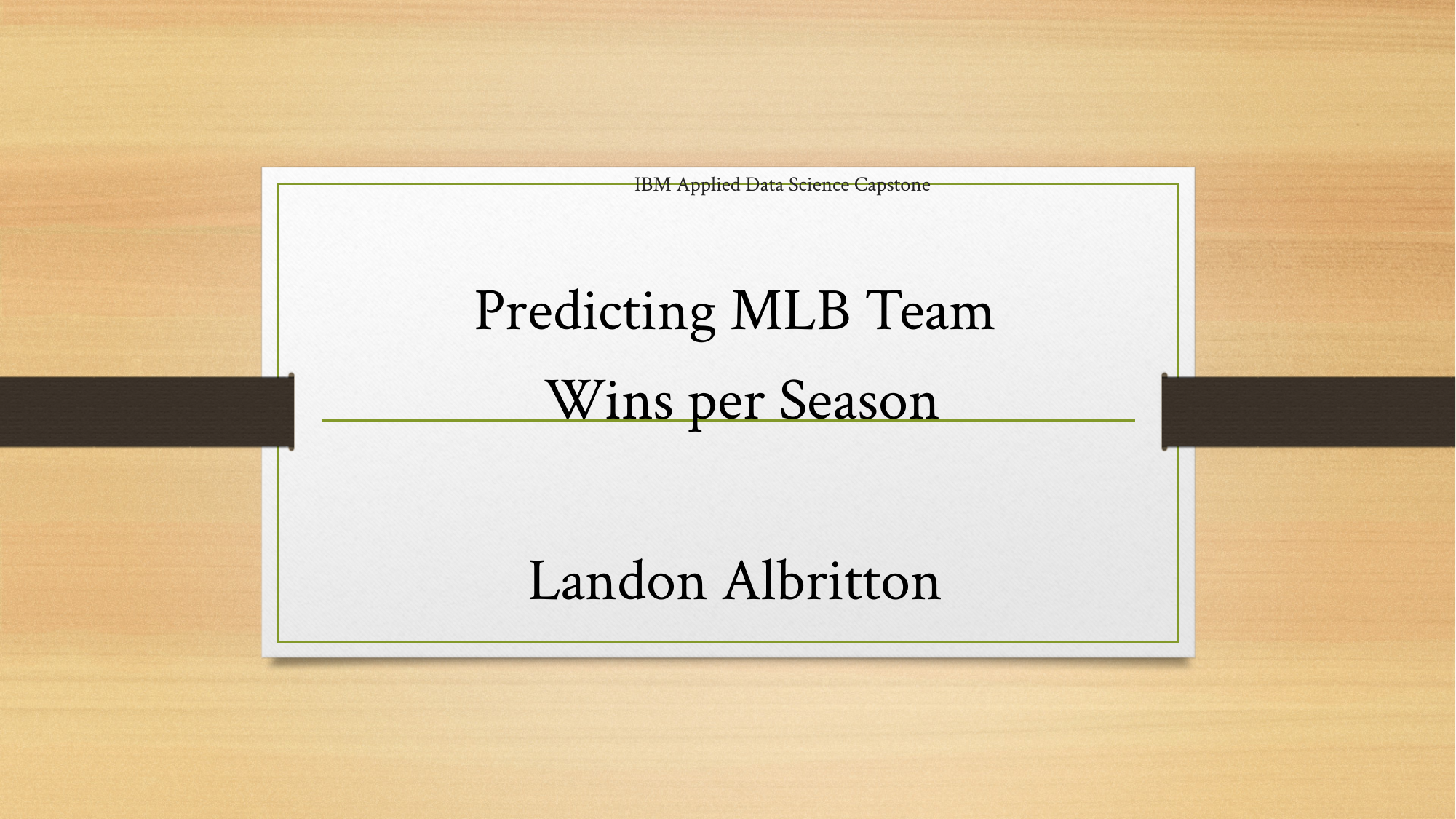

# IBM Applied Data Science Capstone
Predicting MLB Team
 Wins per Season

Landon Albritton